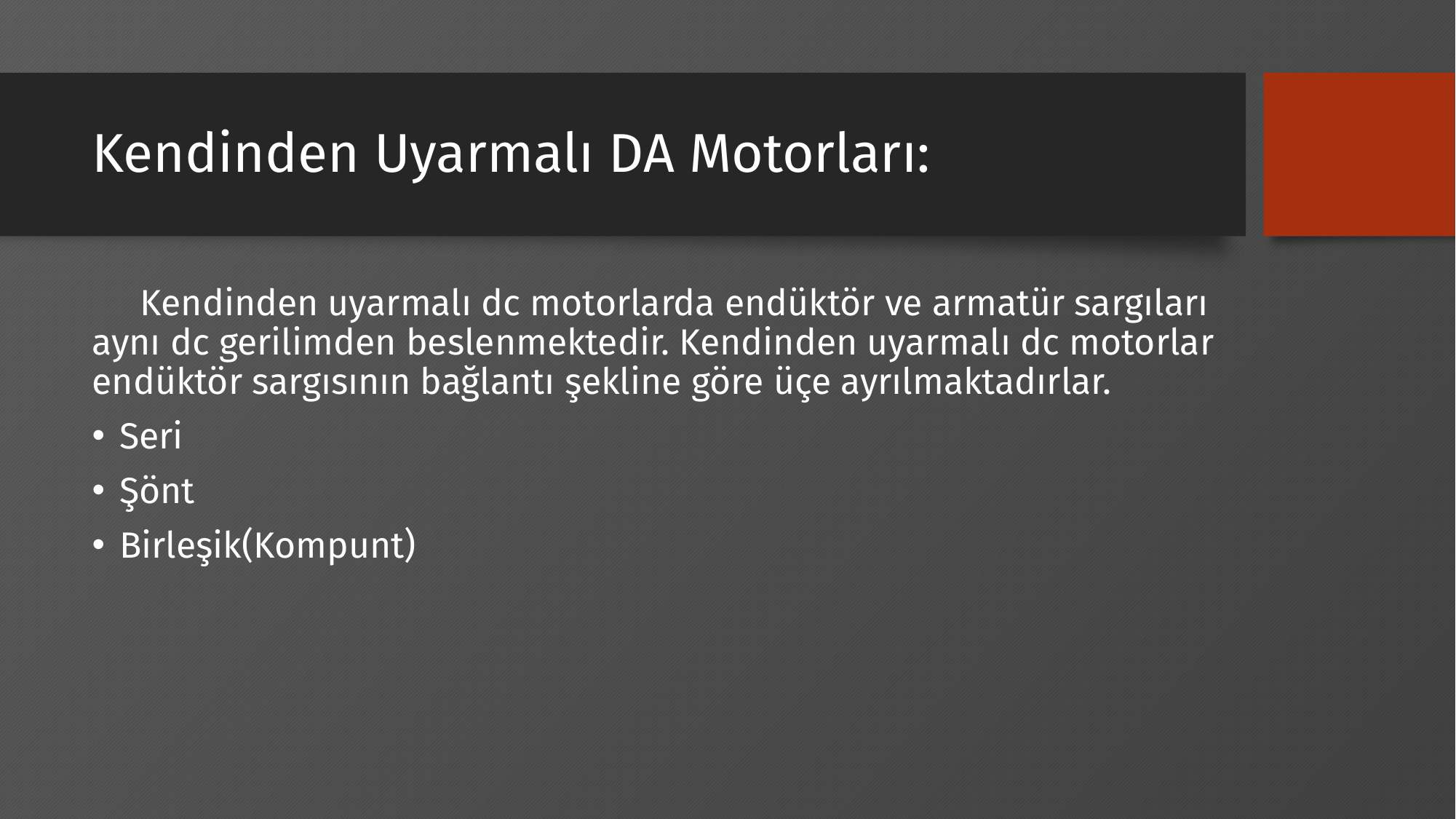

# Kendinden Uyarmalı DA Motorları:
     Kendinden uyarmalı dc motorlarda endüktör ve armatür sargıları aynı dc gerilimden beslenmektedir. Kendinden uyarmalı dc motorlar endüktör sargısının bağlantı şekline göre üçe ayrılmaktadırlar.
Seri
Şönt
Birleşik(Kompunt)